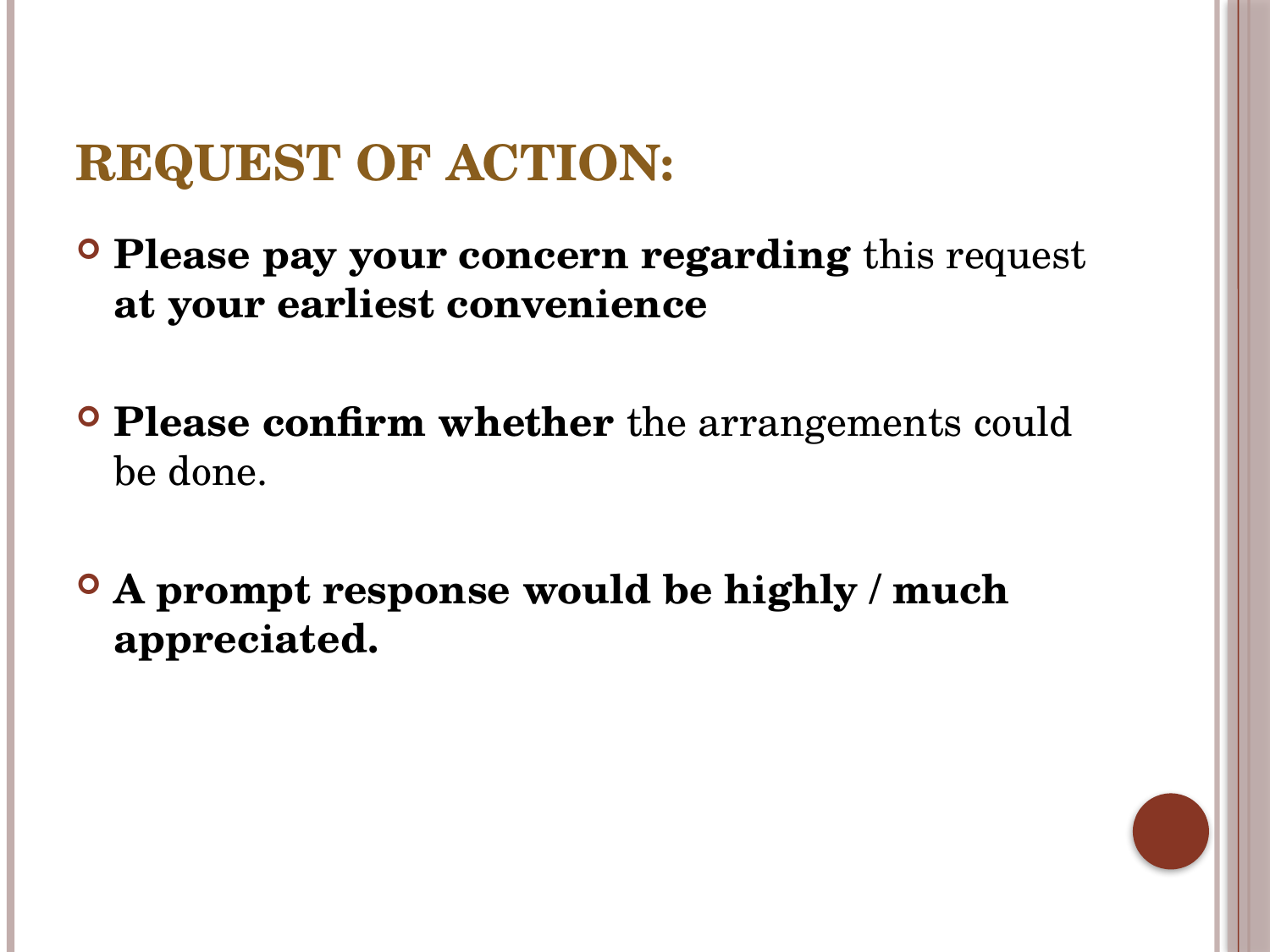

# Request of action:
Please pay your concern regarding this request at your earliest convenience

Please confirm whether the arrangements could be done.

A prompt response would be highly / much appreciated.